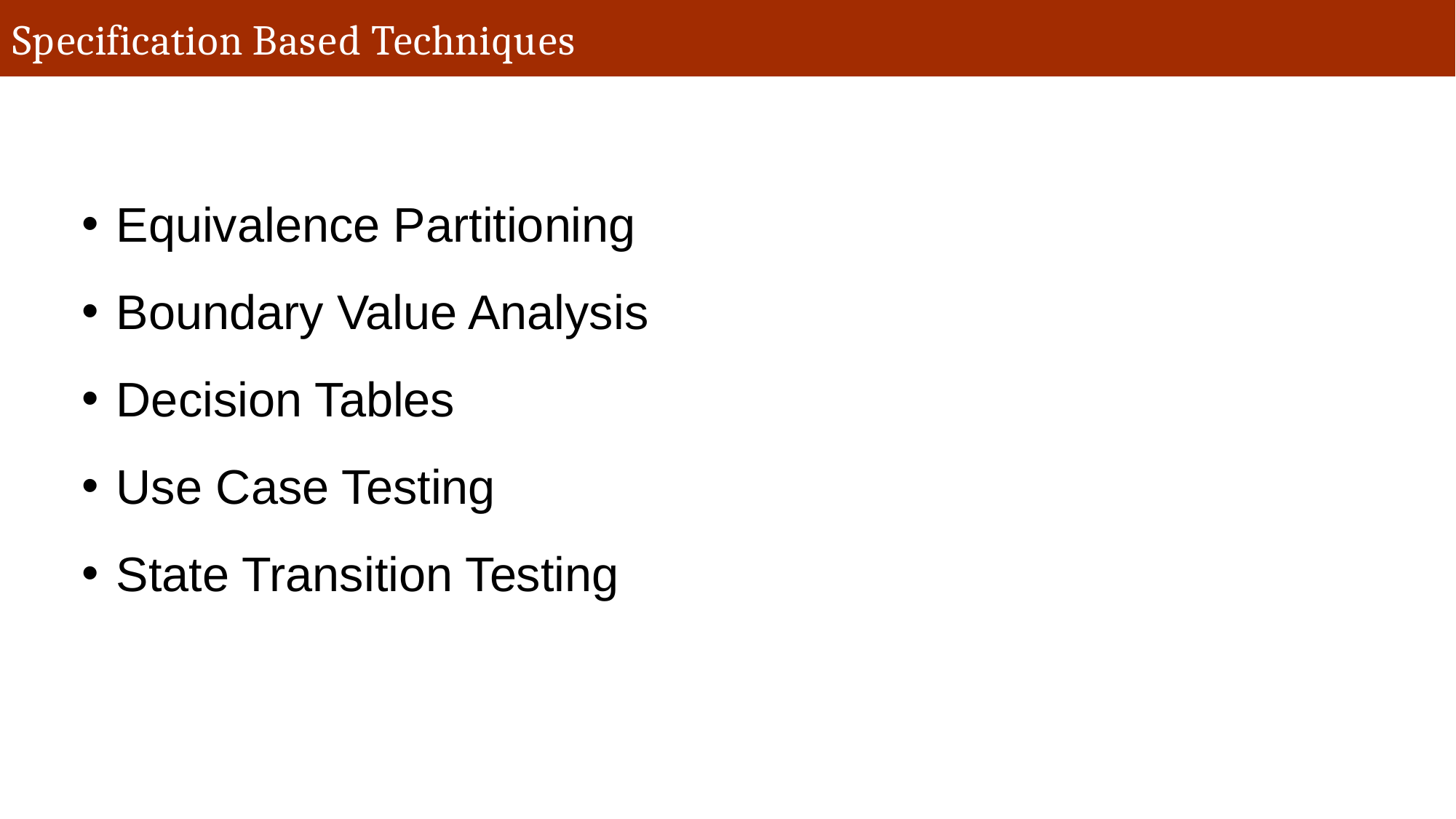

# Specification Based Techniques
Equivalence Partitioning
Boundary Value Analysis
Decision Tables
Use Case Testing
State Transition Testing